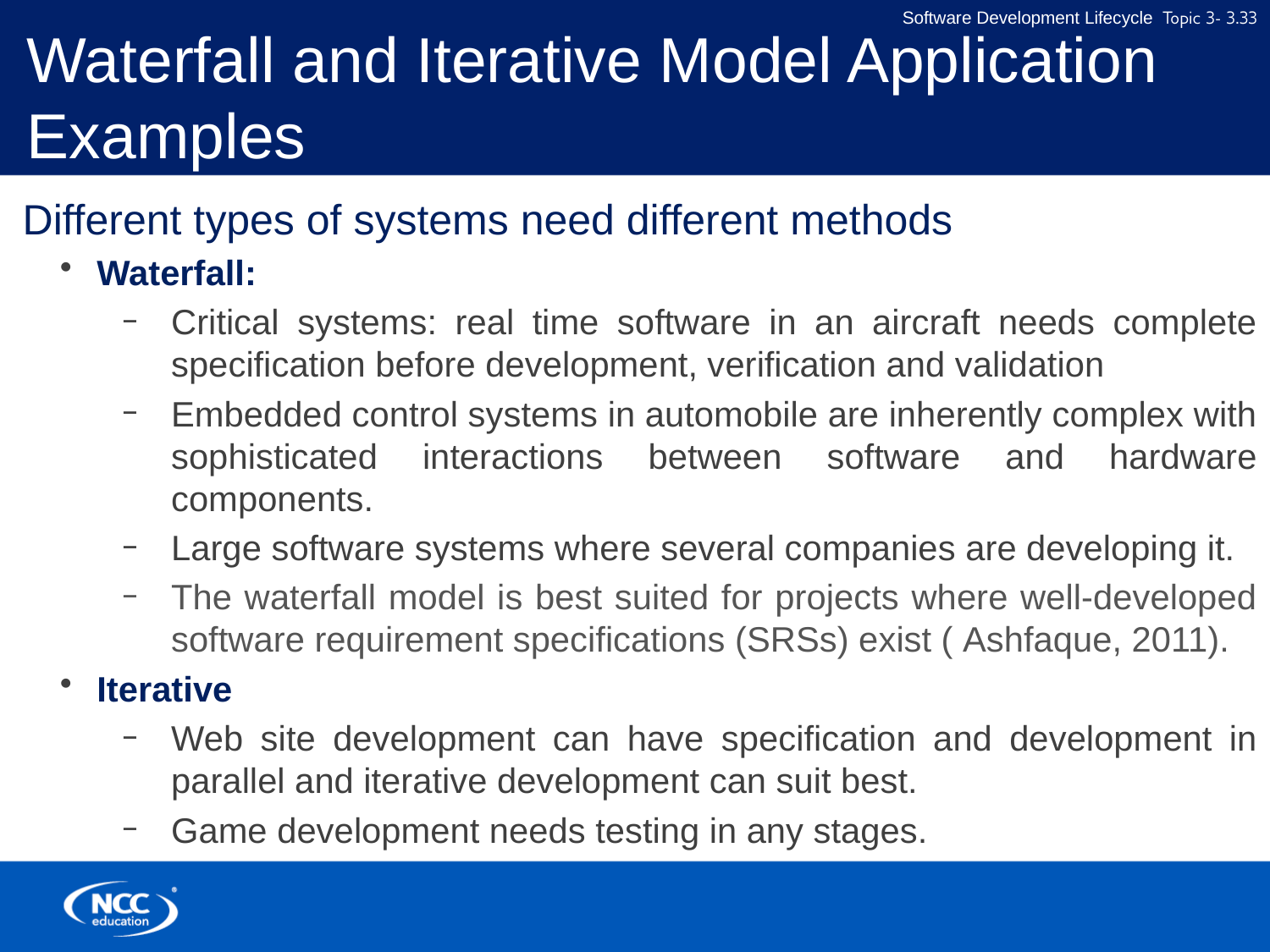

# Waterfall and Iterative Model Application Examples
Different types of systems need different methods
Waterfall:
Critical systems: real time software in an aircraft needs complete specification before development, verification and validation
Embedded control systems in automobile are inherently complex with sophisticated interactions between software and hardware components.
Large software systems where several companies are developing it.
The waterfall model is best suited for projects where well-developed software requirement specifications (SRSs) exist ( Ashfaque, 2011).
Iterative
Web site development can have specification and development in parallel and iterative development can suit best.
Game development needs testing in any stages.